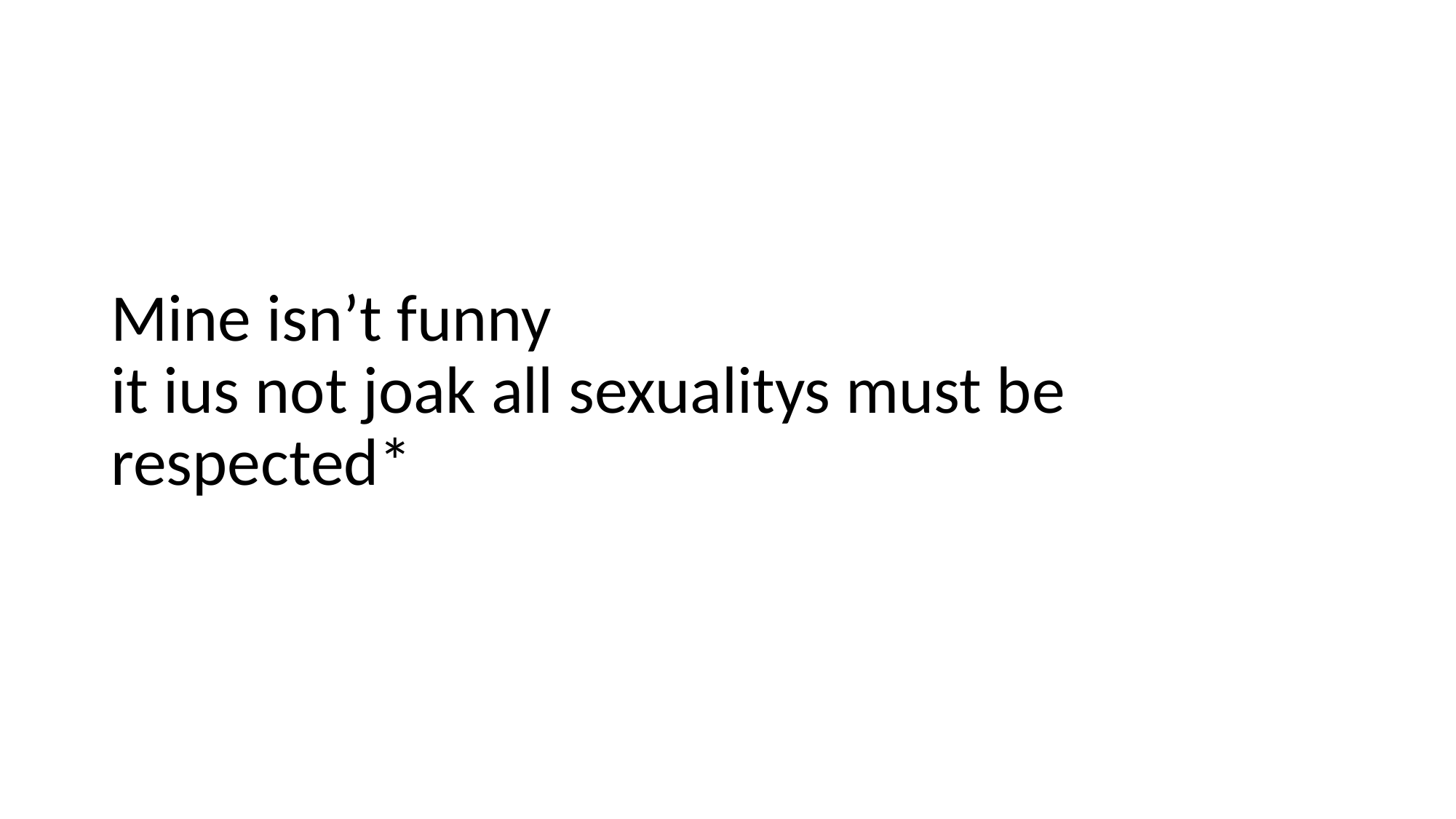

# Mine isn’t funny it ius not joak all sexualitys must be respected*